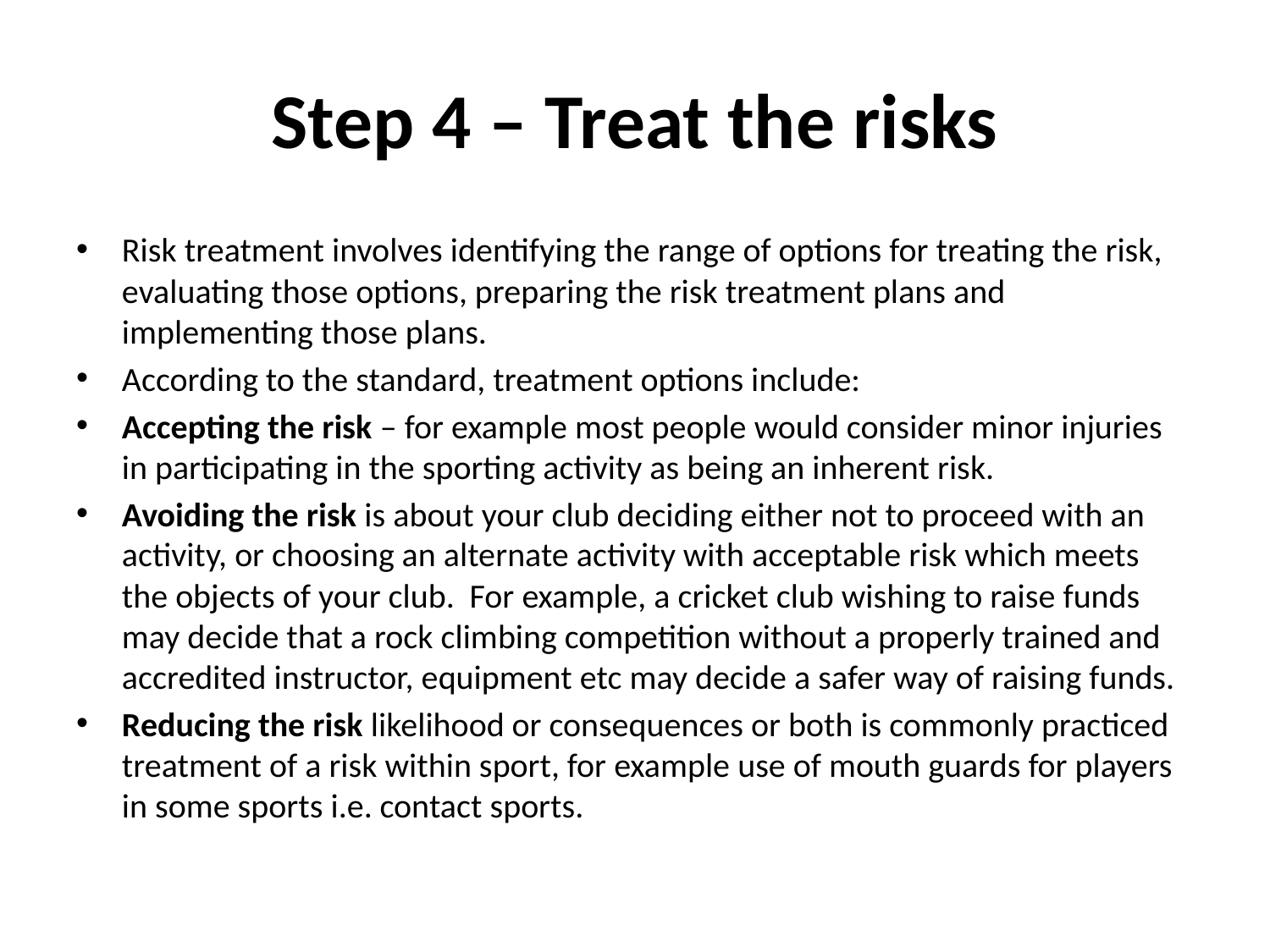

# Step 4 – Treat the risks
Risk treatment involves identifying the range of options for treating the risk, evaluating those options, preparing the risk treatment plans and implementing those plans.
According to the standard, treatment options include:
Accepting the risk – for example most people would consider minor injuries in participating in the sporting activity as being an inherent risk.
Avoiding the risk is about your club deciding either not to proceed with an activity, or choosing an alternate activity with acceptable risk which meets the objects of your club.  For example, a cricket club wishing to raise funds may decide that a rock climbing competition without a properly trained and accredited instructor, equipment etc may decide a safer way of raising funds.
Reducing the risk likelihood or consequences or both is commonly practiced treatment of a risk within sport, for example use of mouth guards for players in some sports i.e. contact sports.